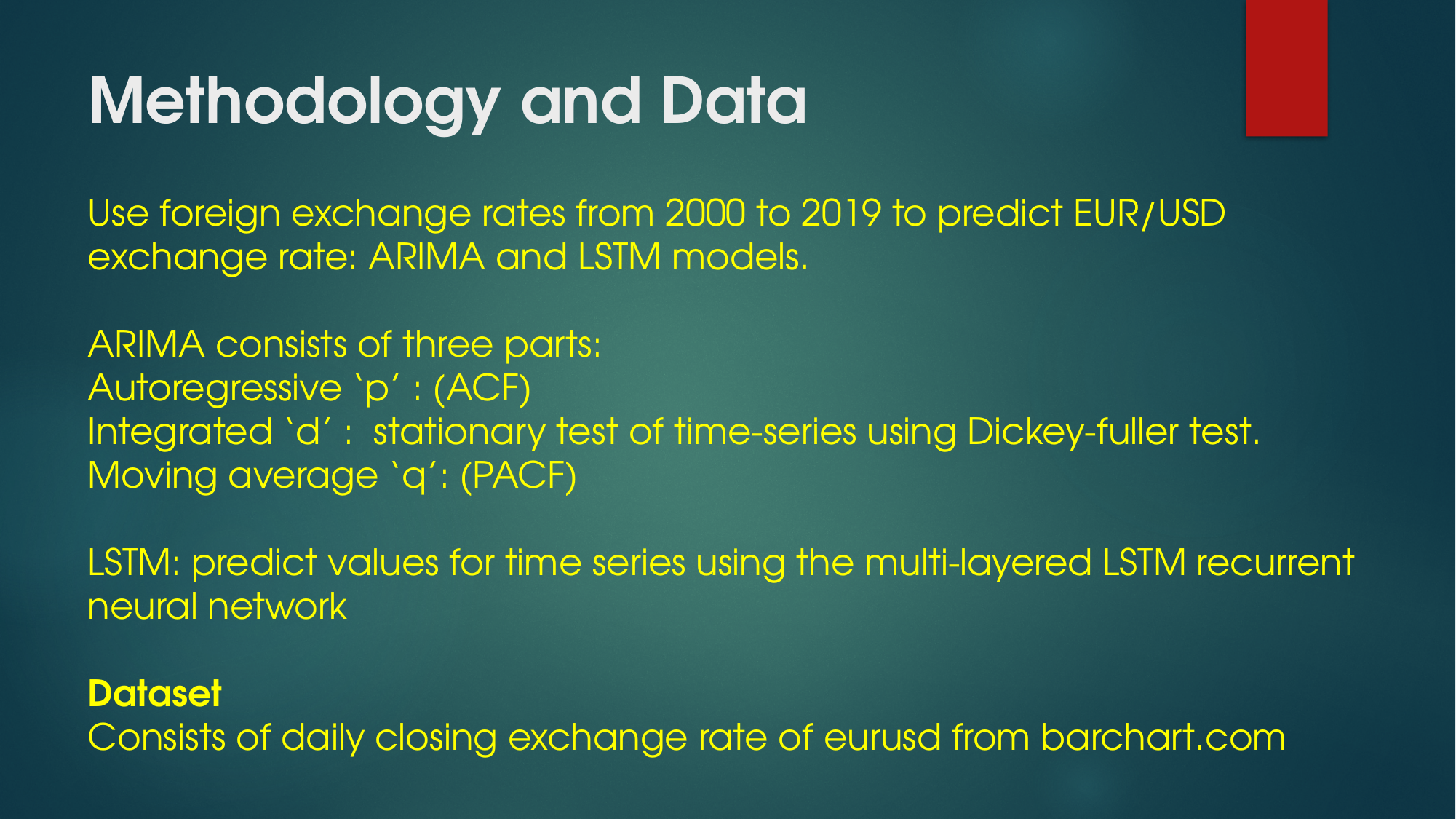

# Methodology and Data
Use foreign exchange rates from 2000 to 2019 to predict EUR/USD exchange rate: ARIMA and LSTM models.

ARIMA consists of three parts:
Autoregressive ‘p’ : (ACF)
Integrated ‘d’ :  stationary test of time-series using Dickey-fuller test.
Moving average ‘q’: (PACF)

LSTM: predict values for time series using the multi-layered LSTM recurrent neural network

Dataset
Consists of daily closing exchange rate of eurusd from barchart.com